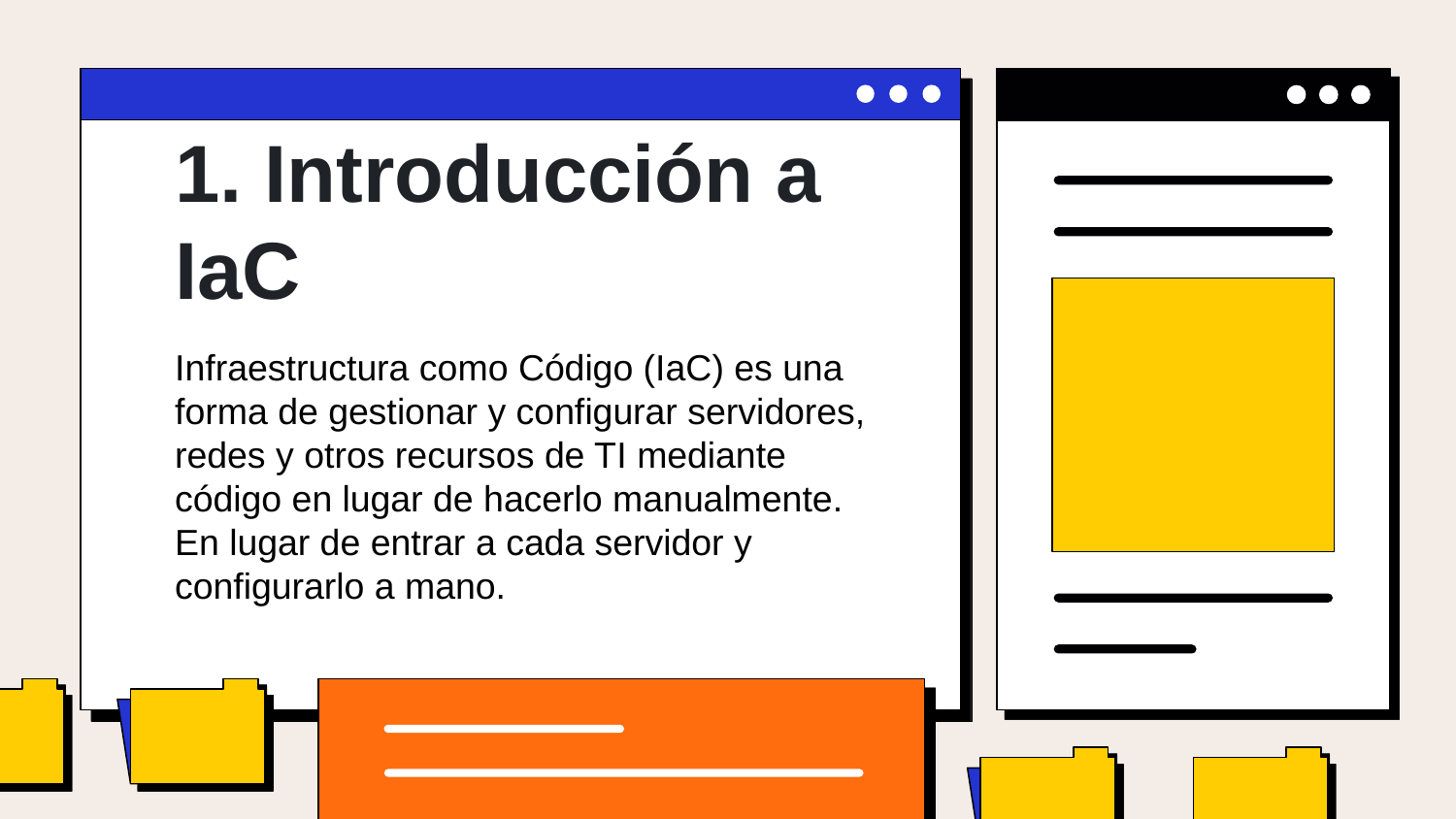

# 1. Introducción a IaC
Infraestructura como Código (IaC) es una forma de gestionar y configurar servidores, redes y otros recursos de TI mediante código en lugar de hacerlo manualmente. En lugar de entrar a cada servidor y configurarlo a mano.